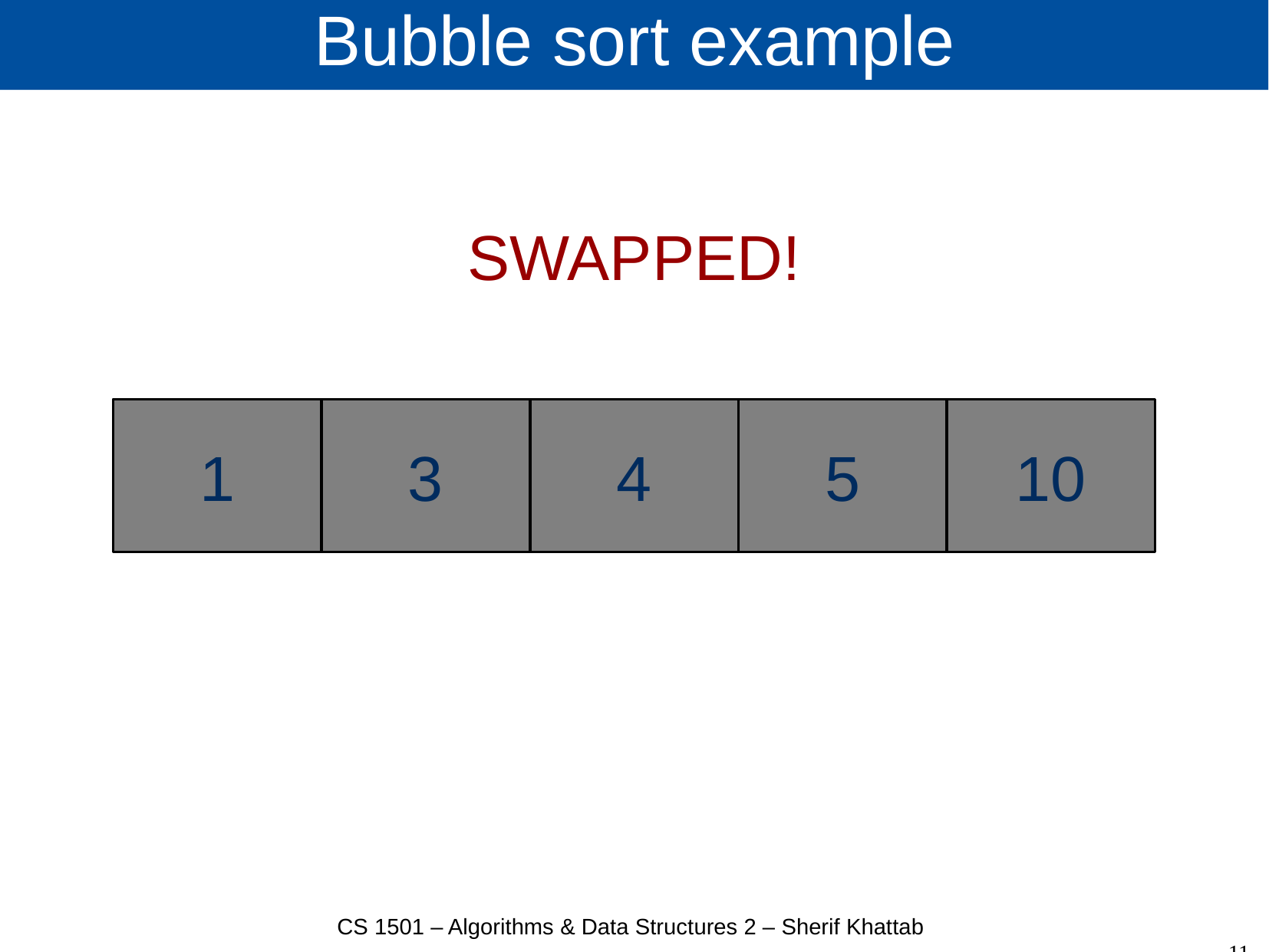

# Bubble sort example

SWAPPED!
1
3
5
3
4
1
10
3
5
1
4
4
5
1
5
CS 1501 – Algorithms & Data Structures 2 – Sherif Khattab
11